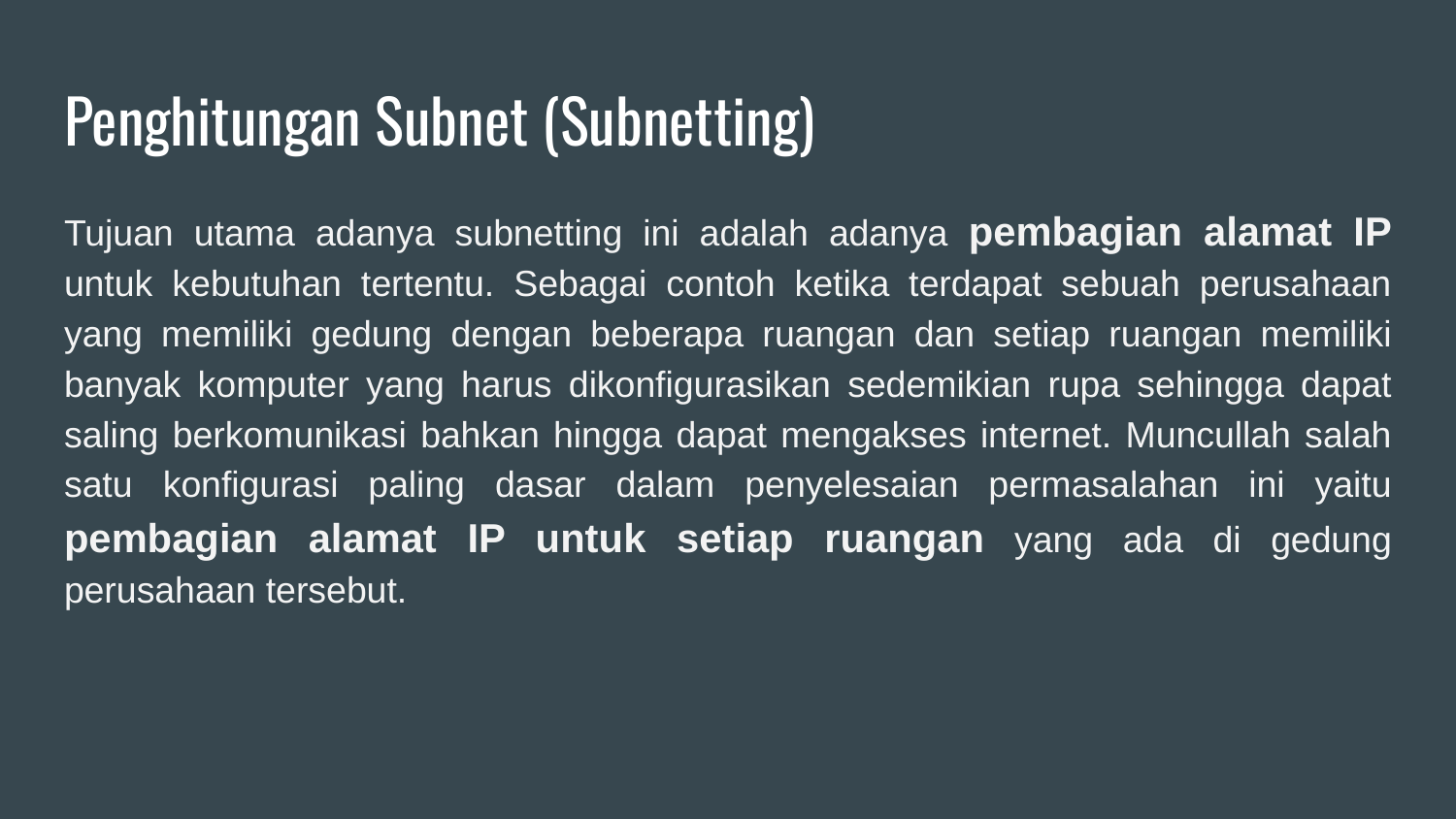

# Penghitungan Subnet (Subnetting)
Tujuan utama adanya subnetting ini adalah adanya pembagian alamat IP untuk kebutuhan tertentu. Sebagai contoh ketika terdapat sebuah perusahaan yang memiliki gedung dengan beberapa ruangan dan setiap ruangan memiliki banyak komputer yang harus dikonfigurasikan sedemikian rupa sehingga dapat saling berkomunikasi bahkan hingga dapat mengakses internet. Muncullah salah satu konfigurasi paling dasar dalam penyelesaian permasalahan ini yaitu pembagian alamat IP untuk setiap ruangan yang ada di gedung perusahaan tersebut.